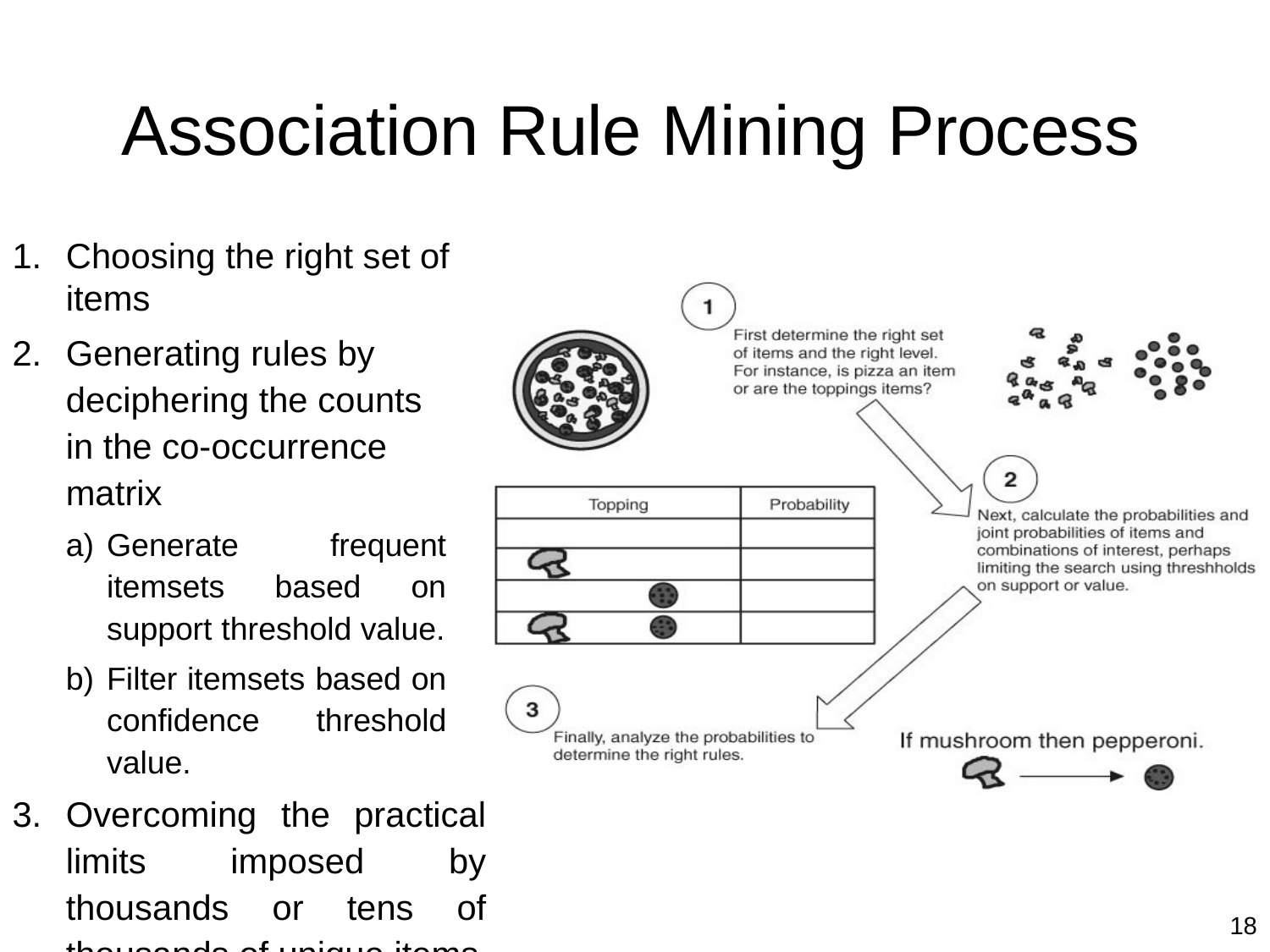

# Association Rule Mining Process
Choosing the right set of items
Generating rules by deciphering the counts in the co-occurrence matrix
Generate frequent itemsets based on support threshold value.
Filter itemsets based on confidence threshold value.
Overcoming the practical limits imposed by thousands or tens of thousands of unique items

18